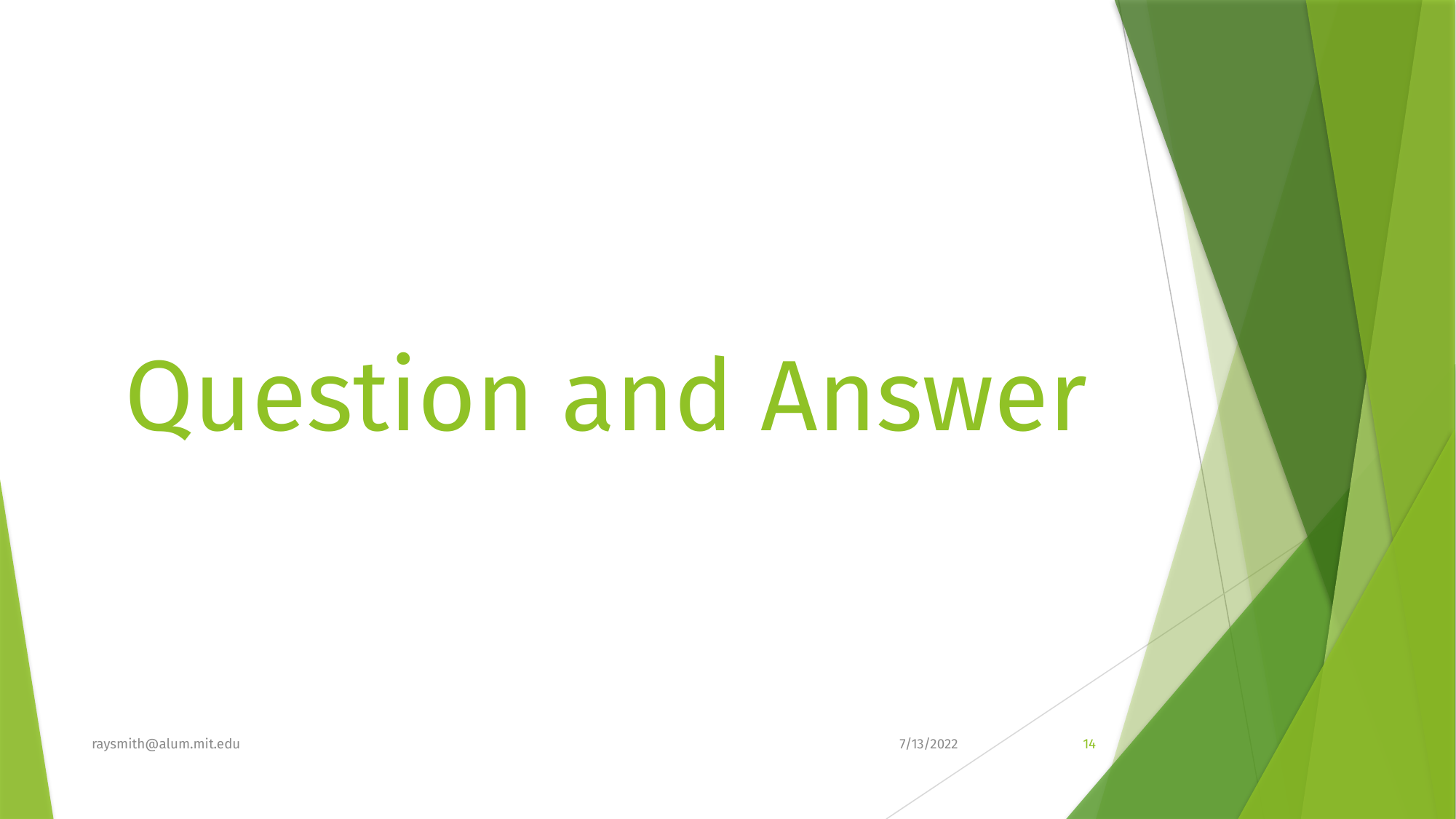

# Question and Answer
raysmith@alum.mit.edu
7/13/2022
14